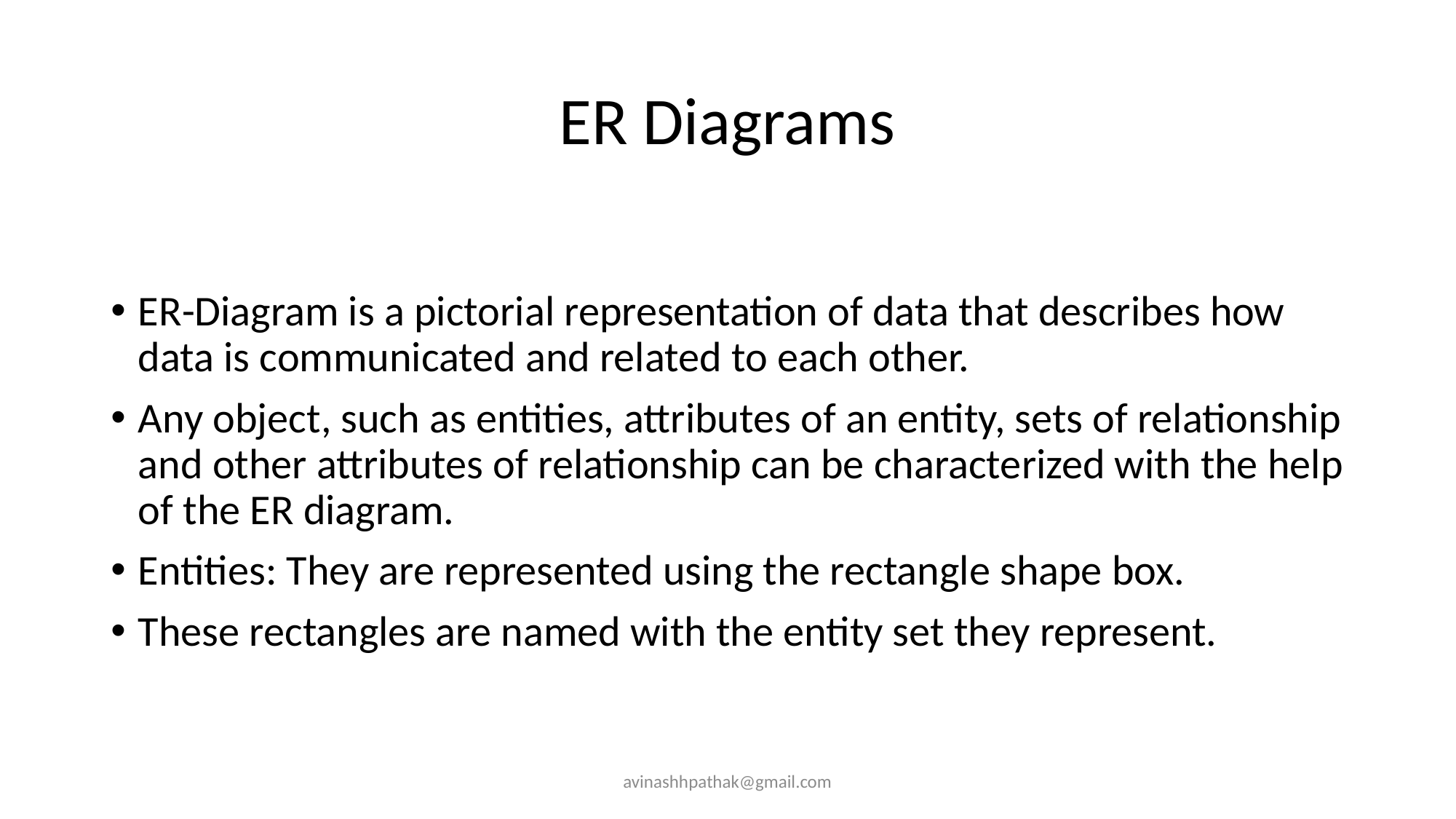

# ER Diagrams

ER-Diagram is a pictorial representation of data that describes how data is communicated and related to each other.
Any object, such as entities, attributes of an entity, sets of relationship and other attributes of relationship can be characterized with the help of the ER diagram.
Entities: They are represented using the rectangle shape box.
These rectangles are named with the entity set they represent.

avinashhpathak@gmail.com
5